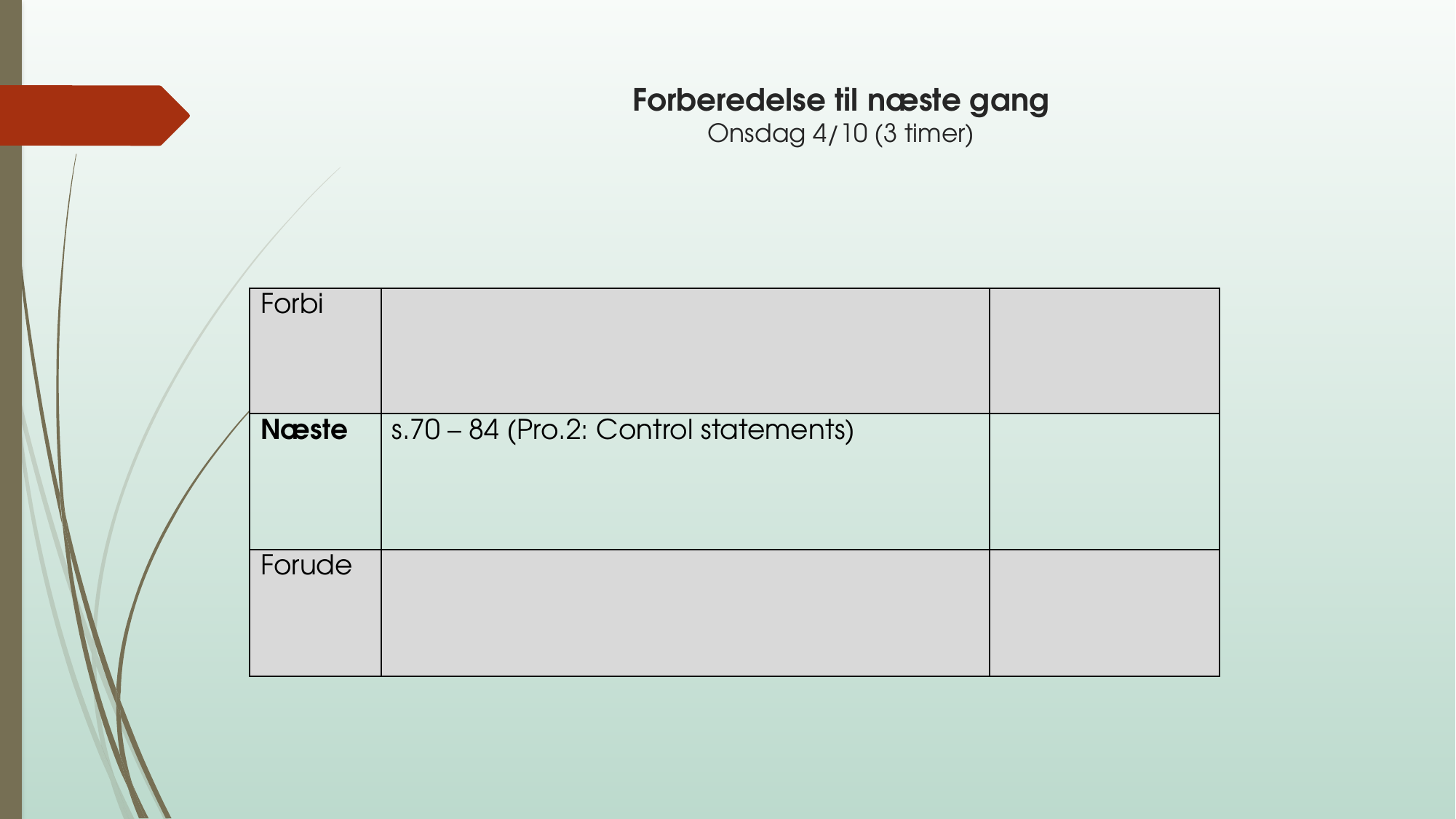

# Forberedelse til næste gang Onsdag 4/10 (3 timer)
| Forbi |  |  |
| --- | --- | --- |
| Næste | s.70 – 84 (Pro.2: Control statements) |  |
| Forude |  |  |